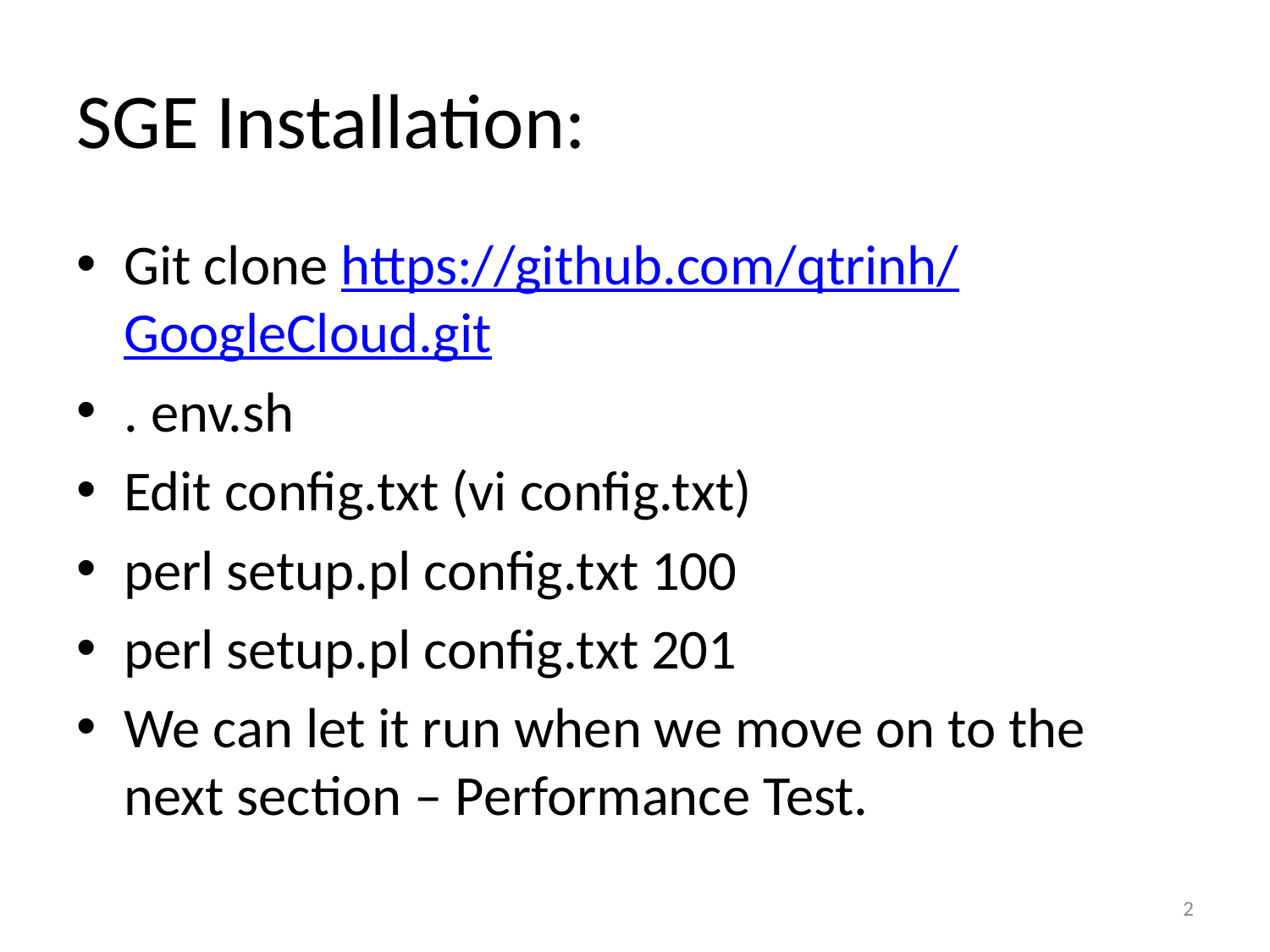

# SGE Installation:
Git clone https://github.com/qtrinh/GoogleCloud.git
. env.sh
Edit config.txt (vi config.txt)
perl setup.pl config.txt 100
perl setup.pl config.txt 201
We can let it run when we move on to the next section – Performance Test.
2